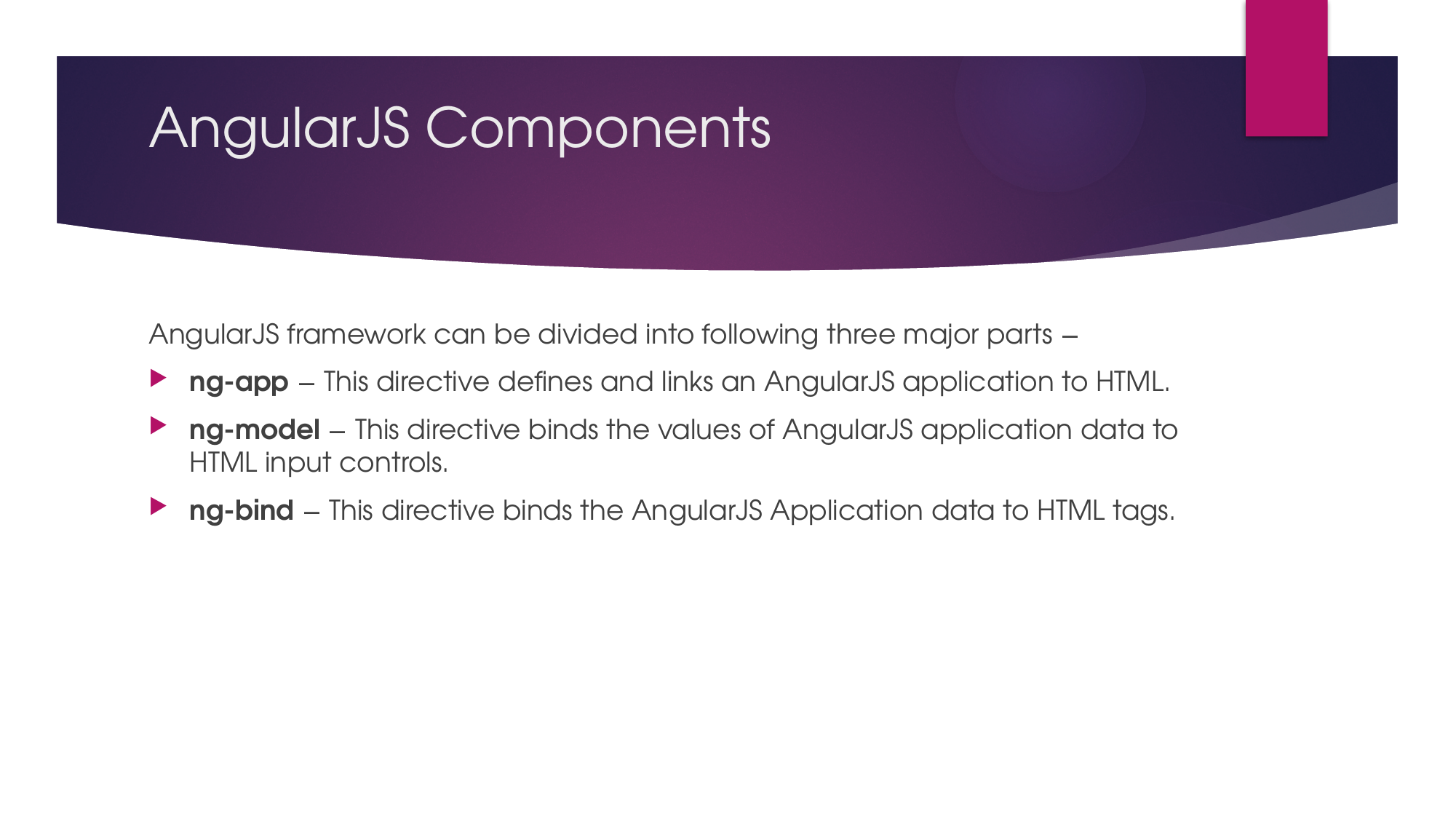

# AngularJS Components
AngularJS framework can be divided into following three major parts −
ng-app − This directive defines and links an AngularJS application to HTML.
ng-model − This directive binds the values of AngularJS application data to HTML input controls.
ng-bind − This directive binds the AngularJS Application data to HTML tags.